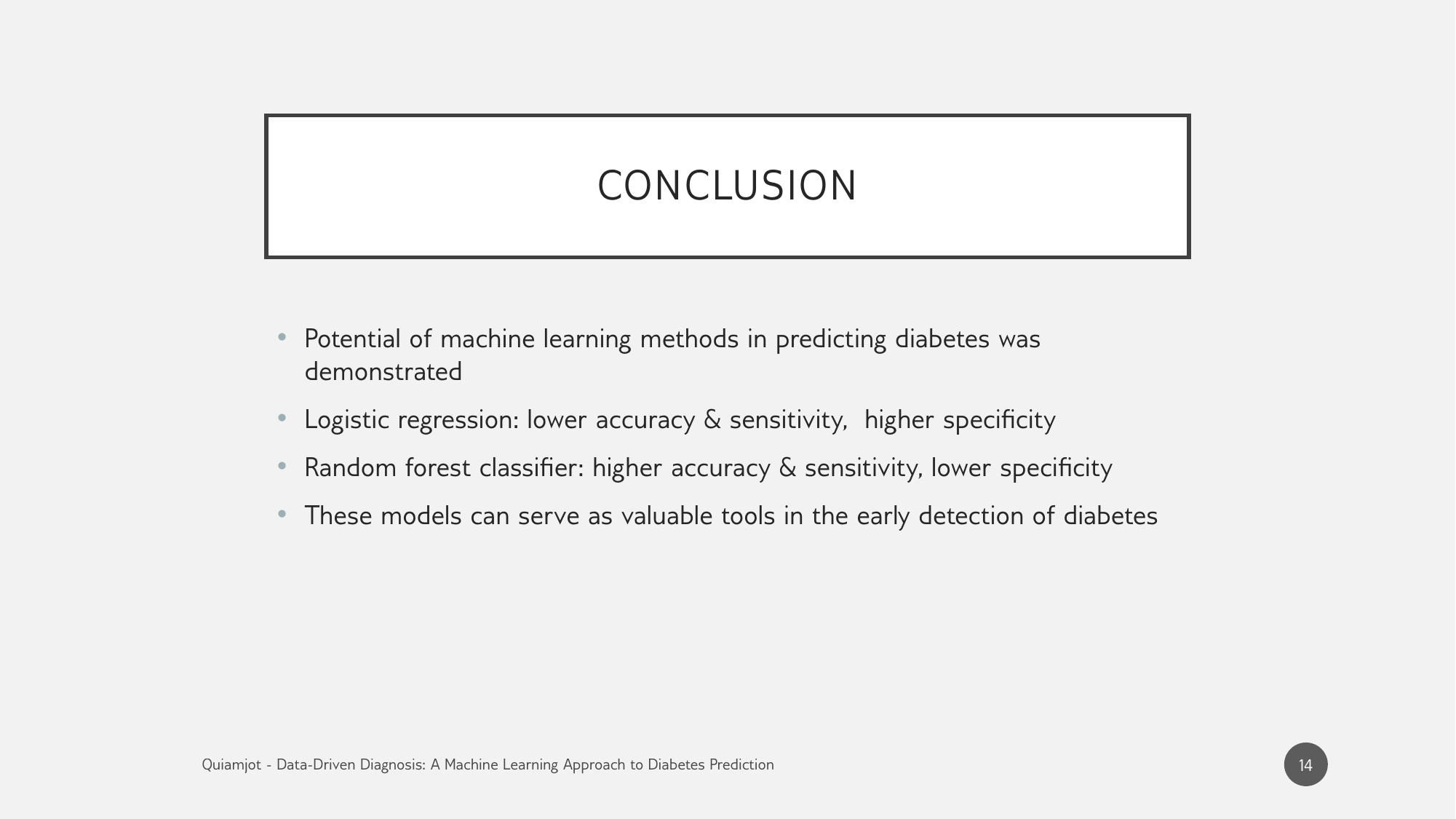

# conclusion
Potential of machine learning methods in predicting diabetes was demonstrated
Logistic regression: lower accuracy & sensitivity,  higher specificity
Random forest classifier: higher accuracy & sensitivity, lower specificity
These models can serve as valuable tools in the early detection of diabetes

14
Quiamjot - Data-Driven Diagnosis: A Machine Learning Approach to Diabetes Prediction